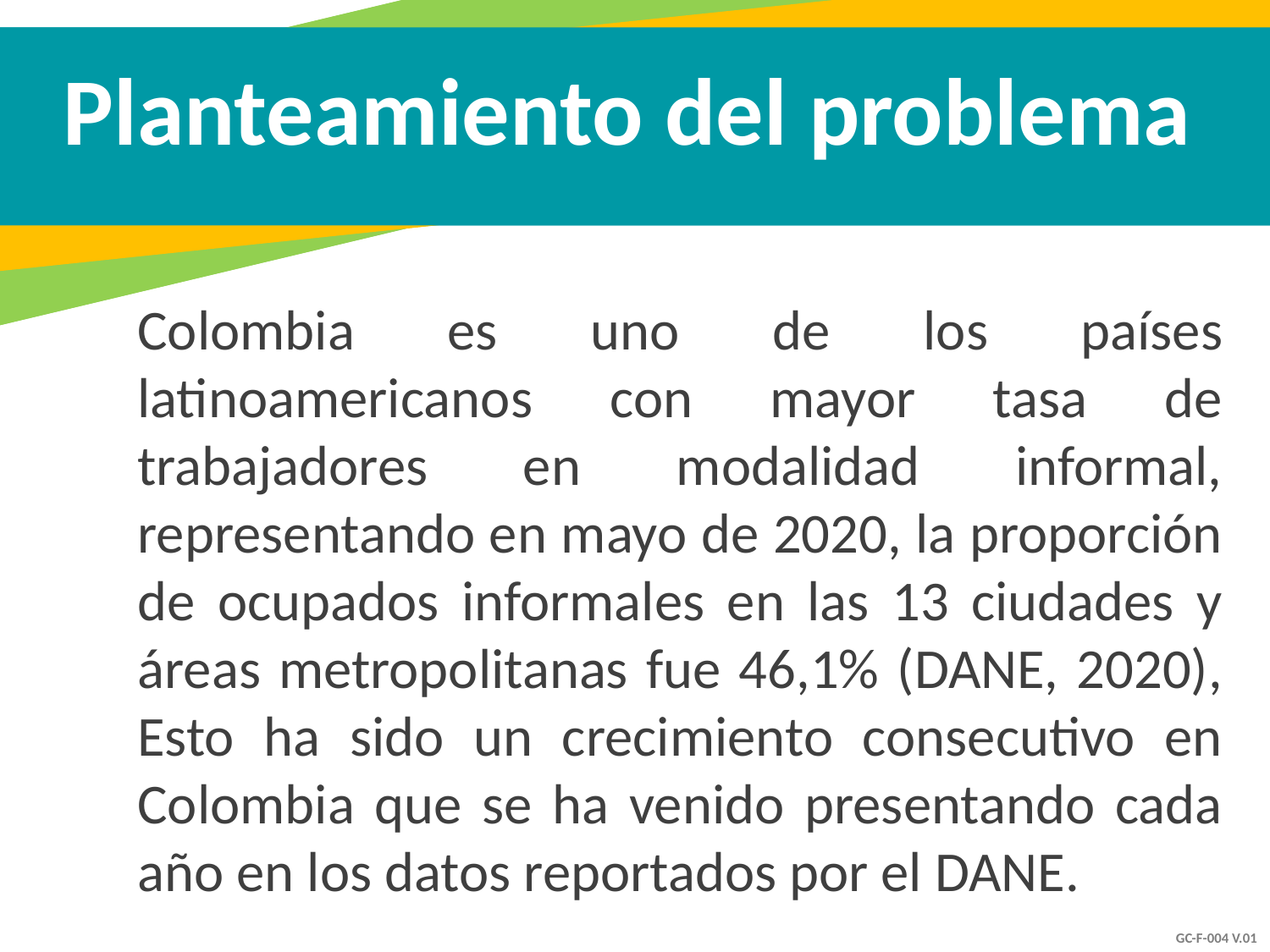

Planteamiento del problema
Colombia es uno de los países latinoamericanos con mayor tasa de trabajadores en modalidad informal, representando en mayo de 2020, la proporción de ocupados informales en las 13 ciudades y áreas metropolitanas fue 46,1% (DANE, 2020), Esto ha sido un crecimiento consecutivo en Colombia que se ha venido presentando cada año en los datos reportados por el DANE.